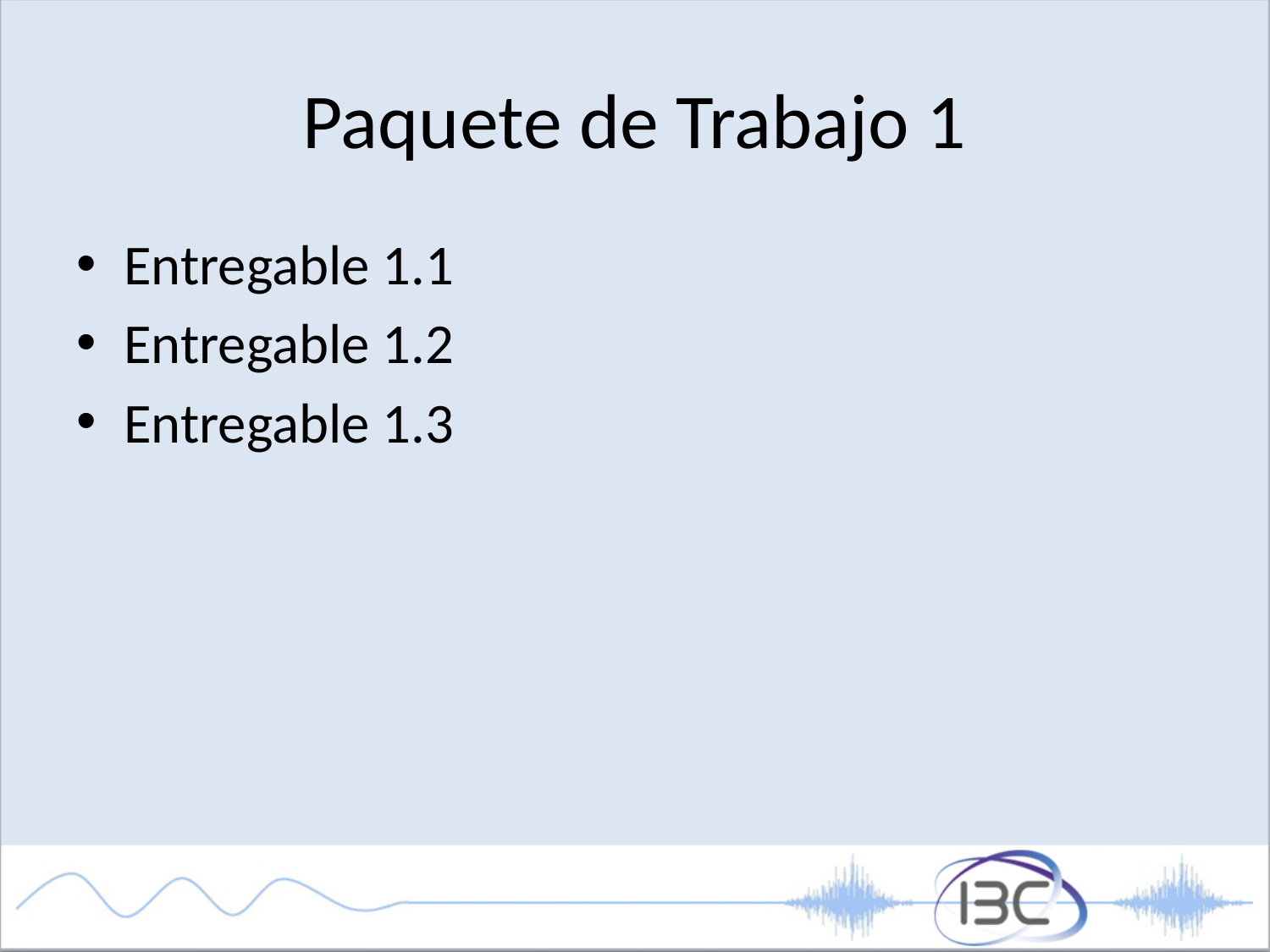

# Paquete de Trabajo 1
Entregable 1.1
Entregable 1.2
Entregable 1.3